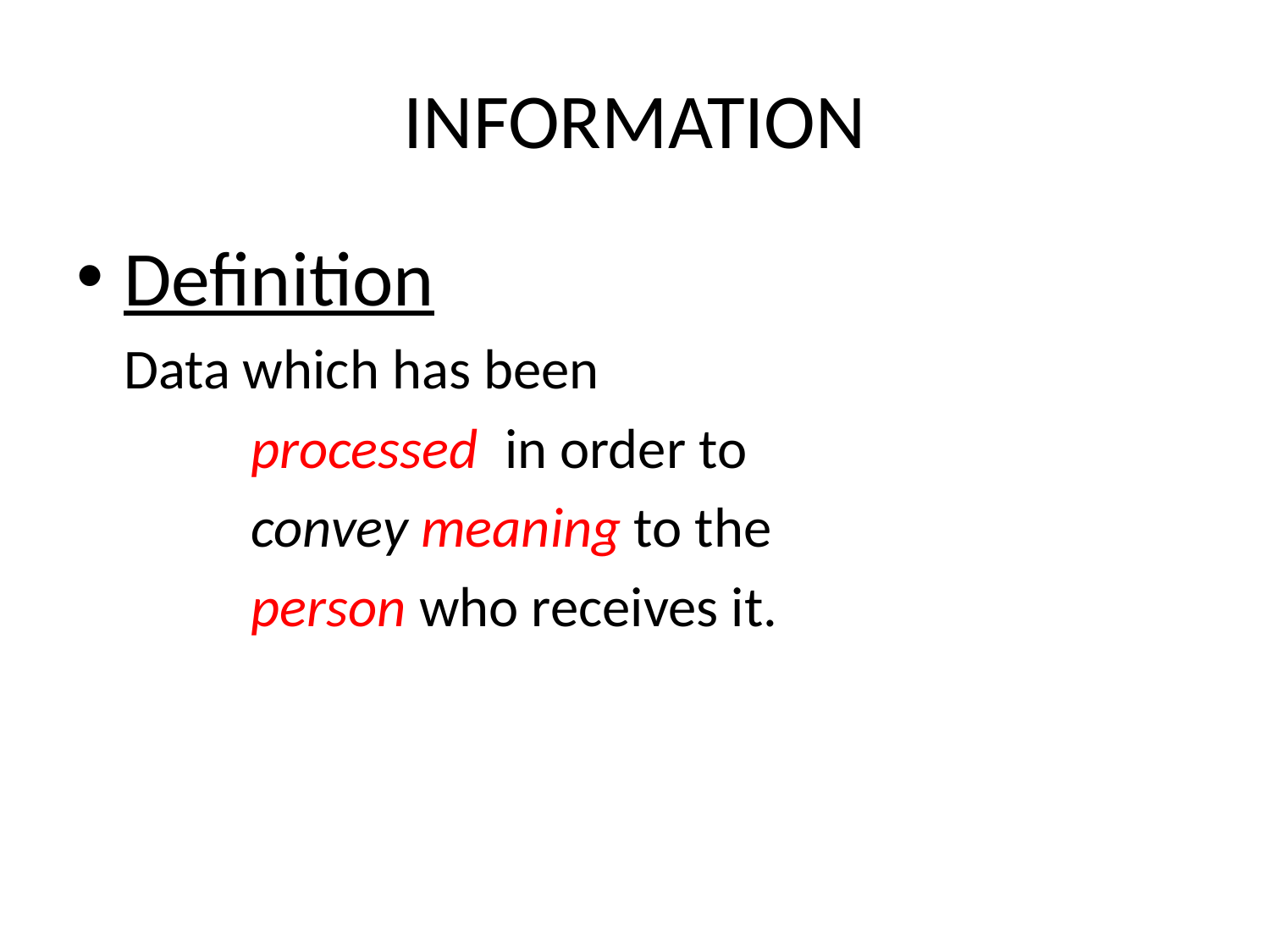

# INFORMATION
Definition
	Data which has been
		processed 	in order to
		convey meaning to the
		person who receives it.